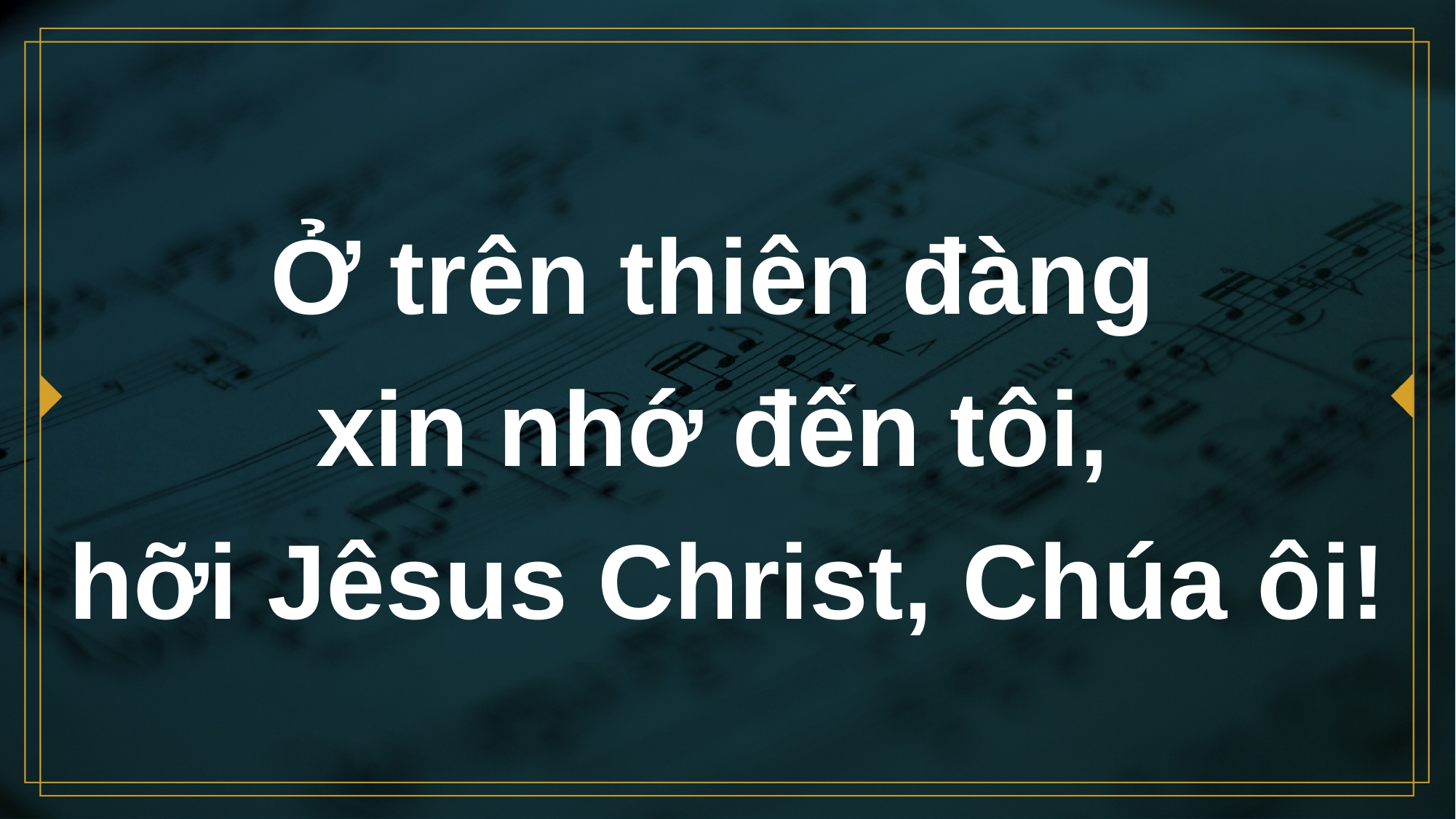

# Ở trên thiên đàng xin nhớ đến tôi, hỡi Jêsus Christ, Chúa ôi!